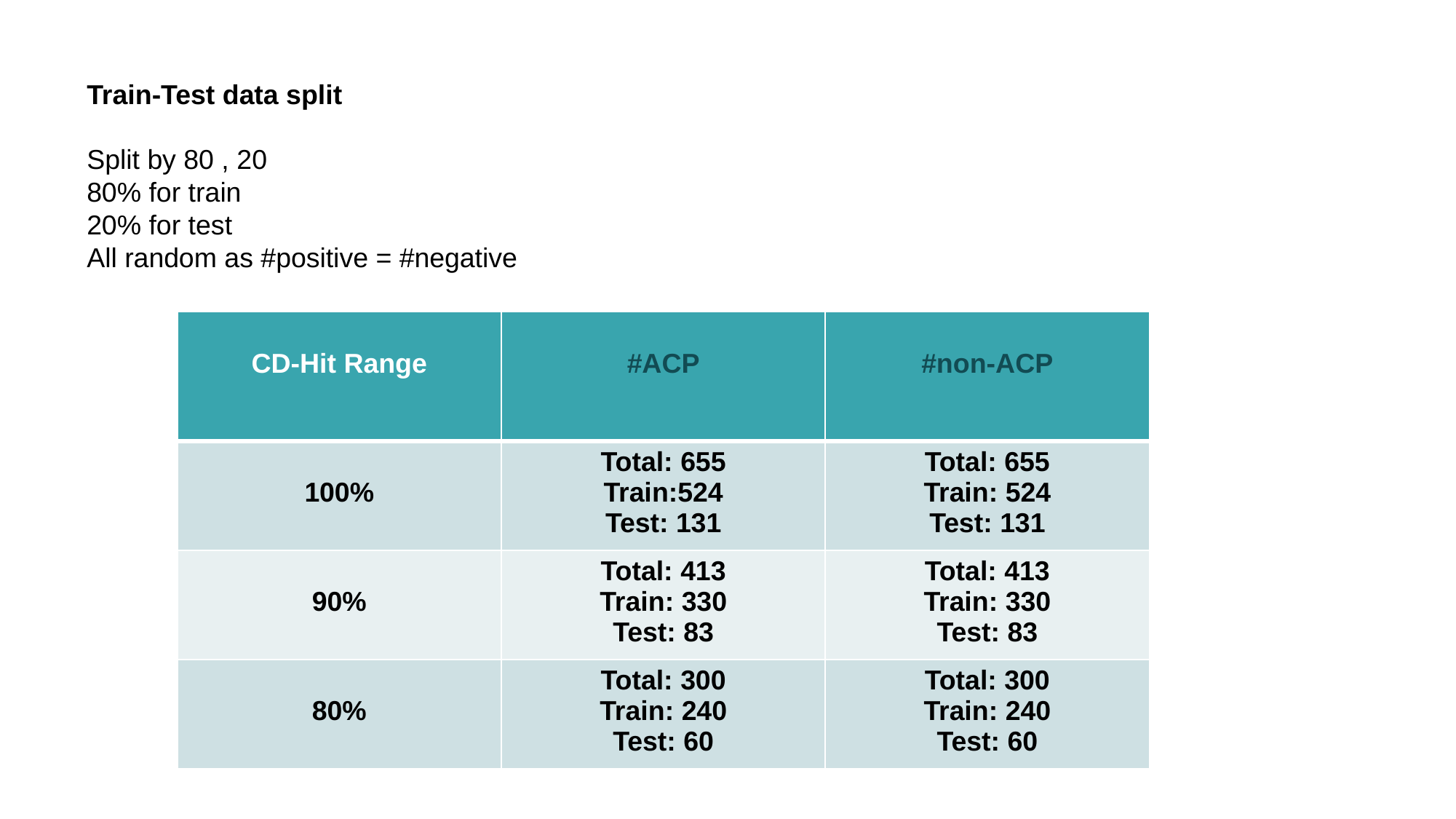

Train-Test data split
Split by 80 , 20
80% for train
20% for test
All random as #positive = #negative
| CD-Hit Range | #ACP | #non-ACP |
| --- | --- | --- |
| 100% | Total: 655 Train:524 Test: 131 | Total: 655 Train: 524 Test: 131 |
| 90% | Total: 413 Train: 330 Test: 83 | Total: 413 Train: 330 Test: 83 |
| 80% | Total: 300 Train: 240 Test: 60 | Total: 300 Train: 240 Test: 60 |